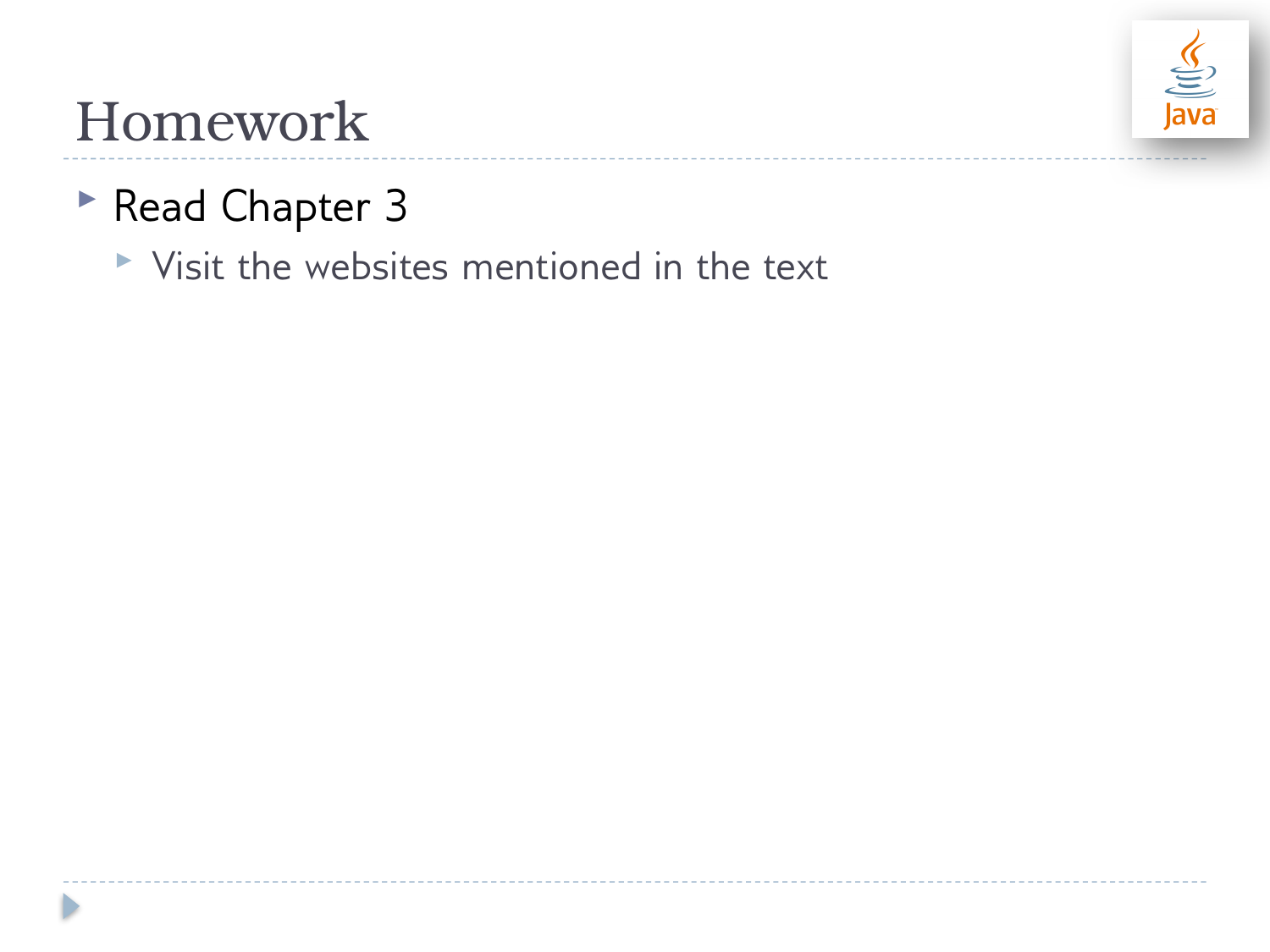

# Homework
Read Chapter 3
Visit the websites mentioned in the text